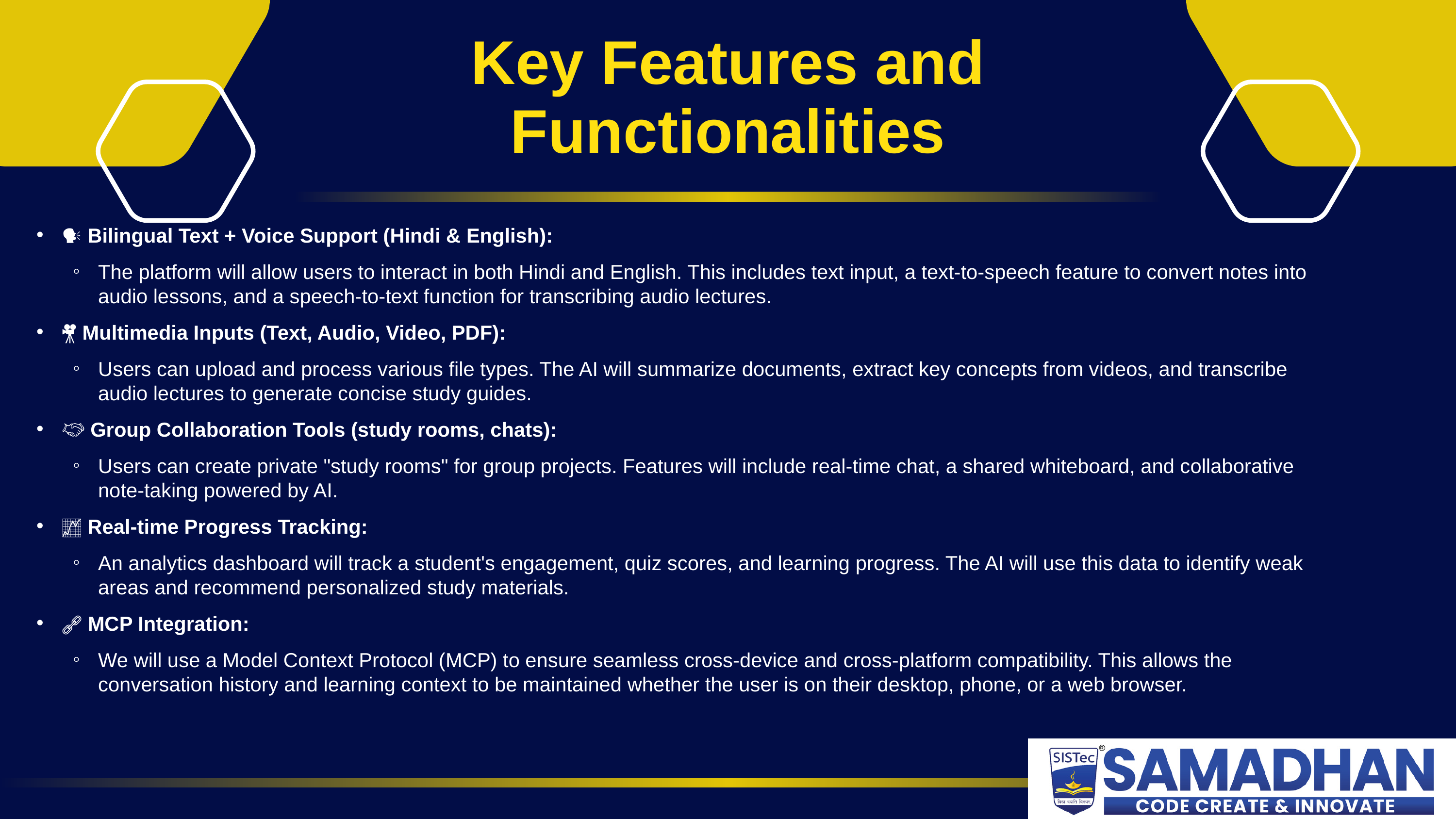

Key Features and Functionalities

🗣️ Bilingual Text + Voice Support (Hindi & English):
The platform will allow users to interact in both Hindi and English. This includes text input, a text-to-speech feature to convert notes into audio lessons, and a speech-to-text function for transcribing audio lectures.
🎥 Multimedia Inputs (Text, Audio, Video, PDF):
Users can upload and process various file types. The AI will summarize documents, extract key concepts from videos, and transcribe audio lectures to generate concise study guides.
🤝 Group Collaboration Tools (study rooms, chats):
Users can create private "study rooms" for group projects. Features will include real-time chat, a shared whiteboard, and collaborative note-taking powered by AI.
📈 Real-time Progress Tracking:
An analytics dashboard will track a student's engagement, quiz scores, and learning progress. The AI will use this data to identify weak areas and recommend personalized study materials.
🔗 MCP Integration:
We will use a Model Context Protocol (MCP) to ensure seamless cross-device and cross-platform compatibility. This allows the conversation history and learning context to be maintained whether the user is on their desktop, phone, or a web browser.